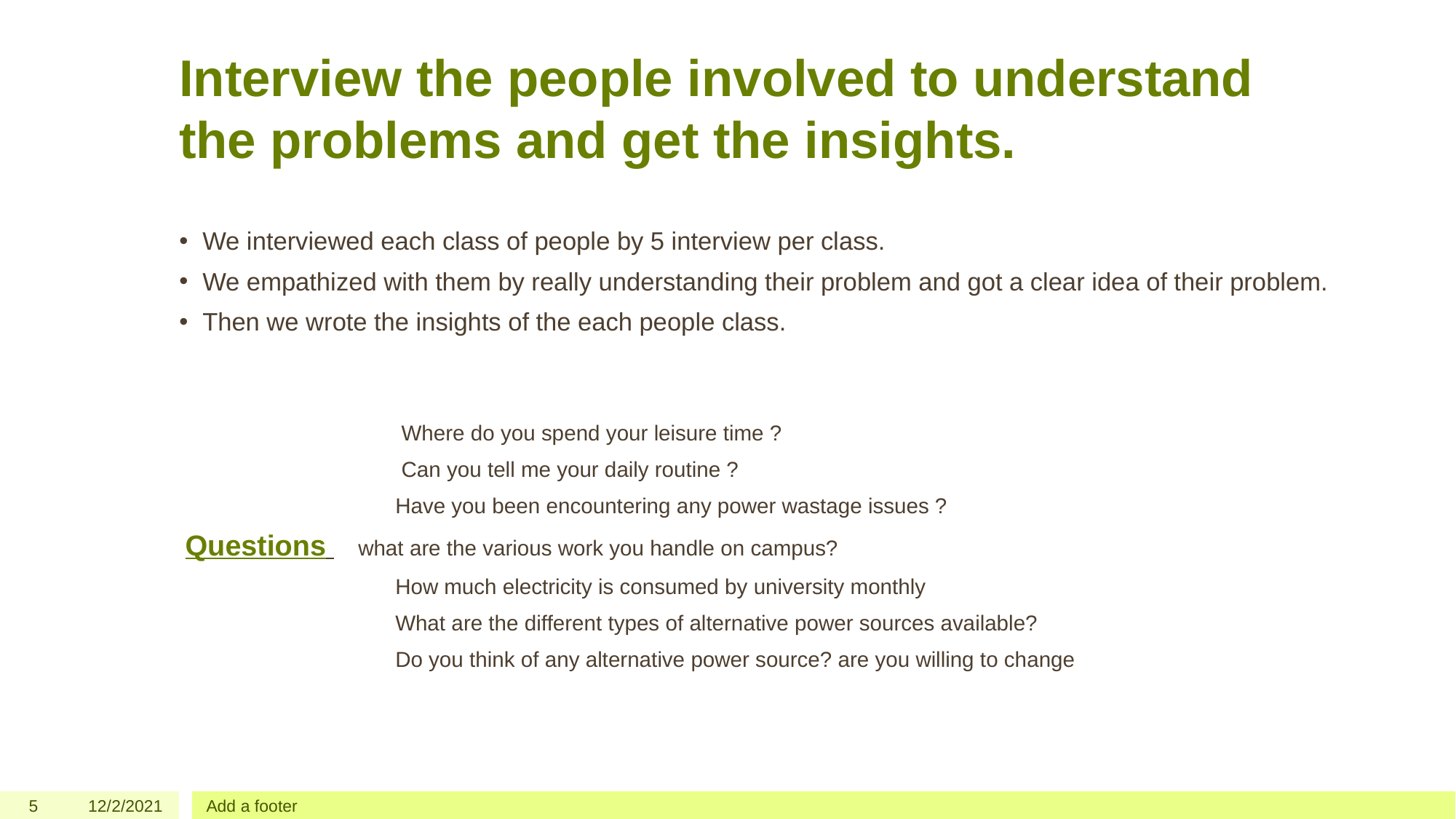

# Interview the people involved to understand the problems and get the insights.
We interviewed each class of people by 5 interview per class.
We empathized with them by really understanding their problem and got a clear idea of their problem.
Then we wrote the insights of the each people class.

                                     Where do you spend your leisure time ?
                                     Can you tell me your daily routine ?
                                    Have you been encountering any power wastage issues ?
 Questions     what are the various work you handle on campus?
                                    How much electricity is consumed by university monthly
                                    What are the different types of alternative power sources available?
                                    Do you think of any alternative power source? are you willing to change

5
12/2/2021
Add a footer